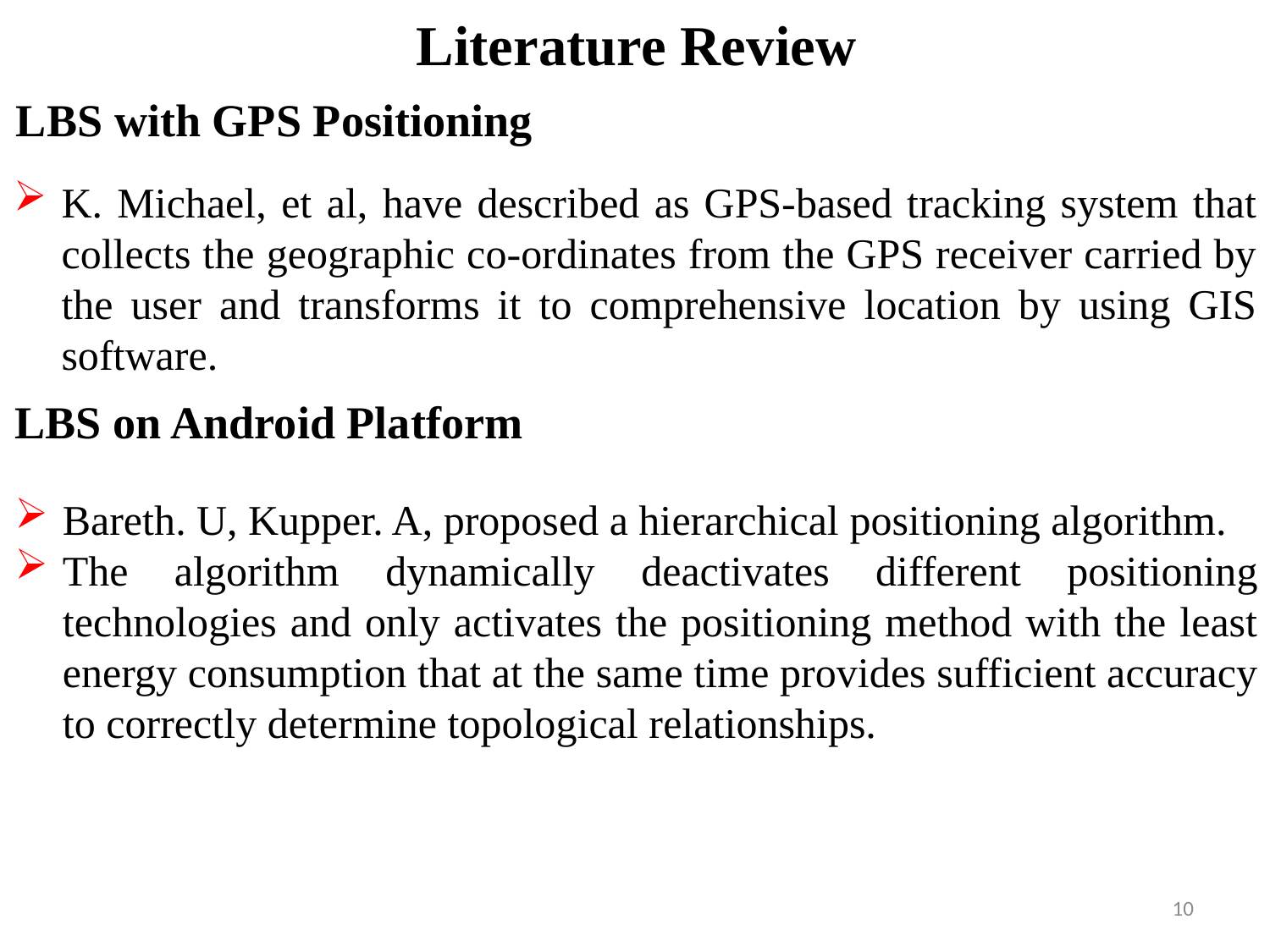

Literature Review
LBS with GPS Positioning
K. Michael, et al, have described as GPS-based tracking system that collects the geographic co-ordinates from the GPS receiver carried by the user and transforms it to comprehensive location by using GIS software.
LBS on Android Platform
Bareth. U, Kupper. A, proposed a hierarchical positioning algorithm.
The algorithm dynamically deactivates different positioning technologies and only activates the positioning method with the least energy consumption that at the same time provides sufficient accuracy to correctly determine topological relationships.

10